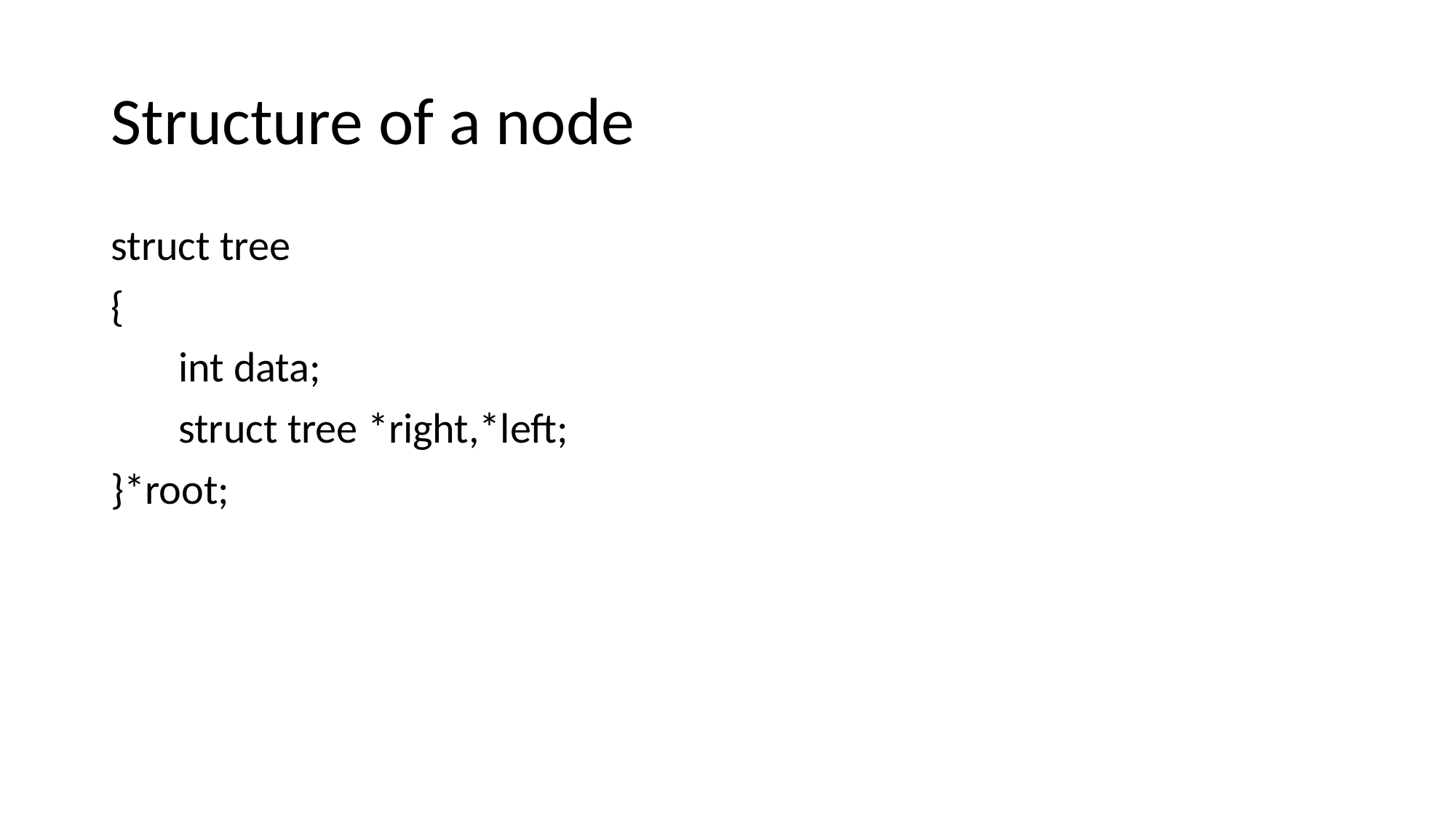

# Structure of a node
struct tree
{
       int data;
       struct tree *right,*left;
}*root;